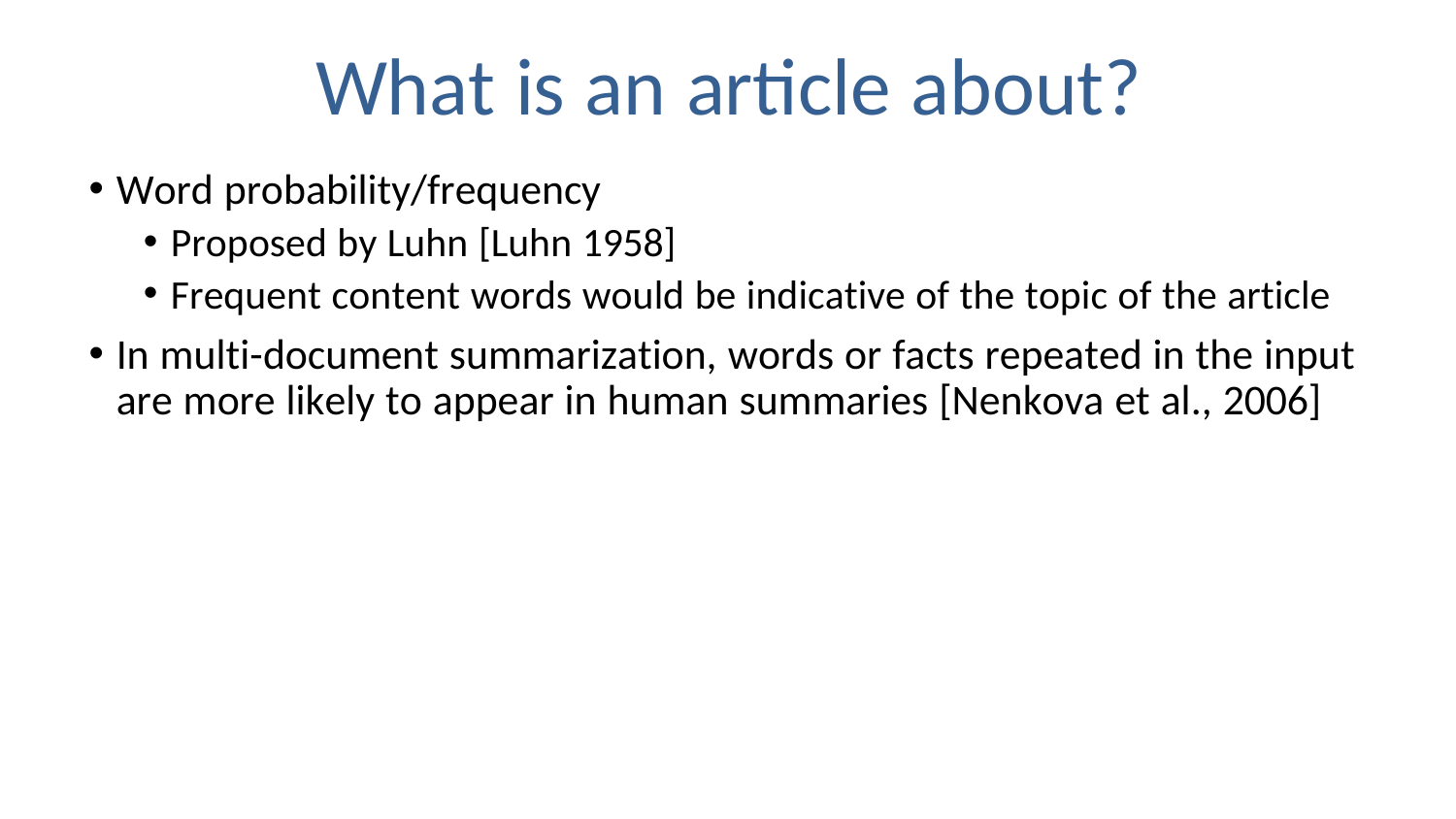

# What is an article about?
Word probability/frequency
Proposed by Luhn [Luhn 1958]
Frequent content words would be indicative of the topic of the article
In multi-document summarization, words or facts repeated in the input are more likely to appear in human summaries [Nenkova et al., 2006]